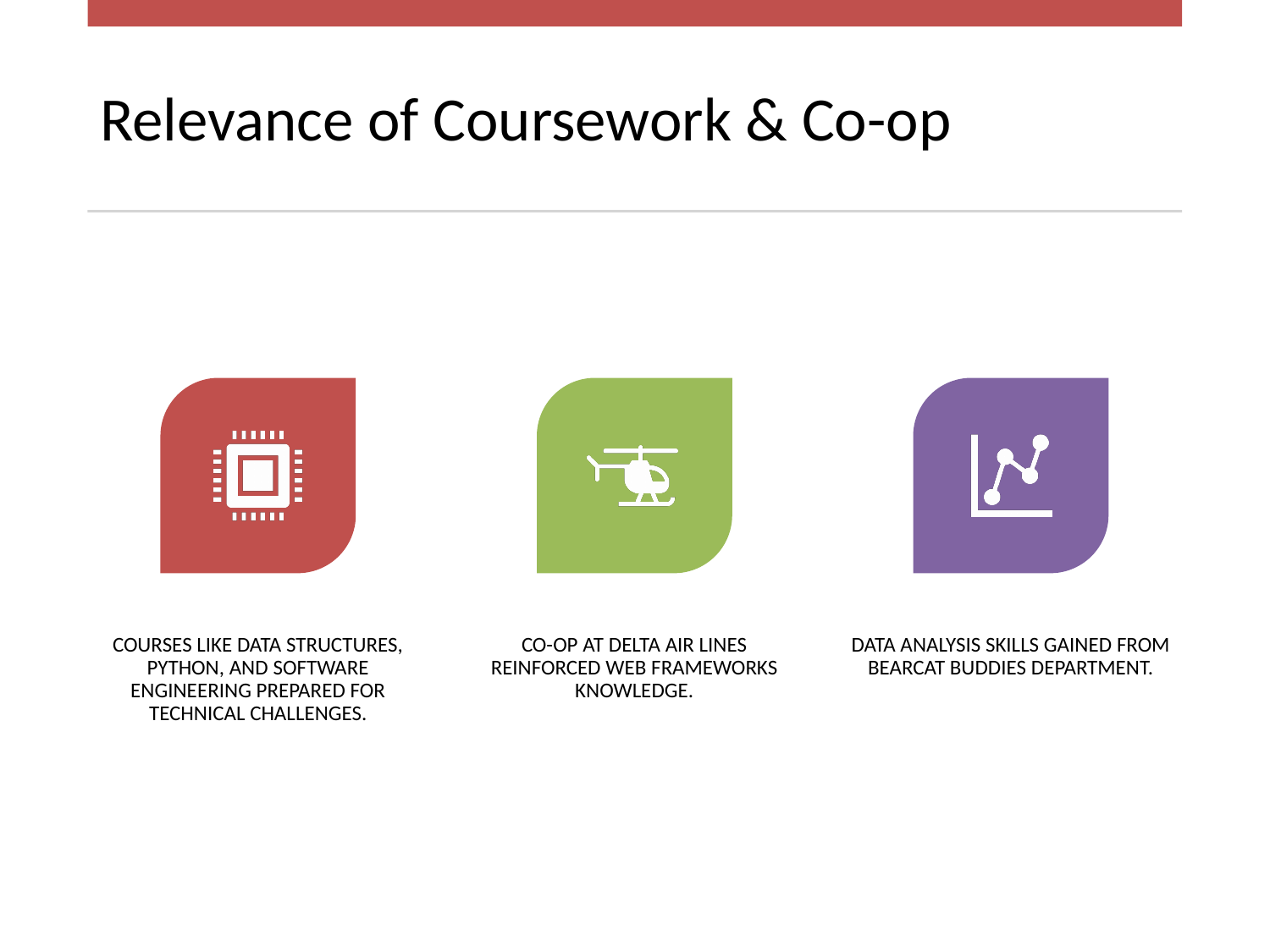

Relevance of Coursework & Co-op

Courses like Data Structures, Python, and Software Engineering prepared for technical challenges.
Co-op at Delta Air Lines reinforced web frameworks knowledge.
Data analysis skills gained from Bearcat Buddies department.